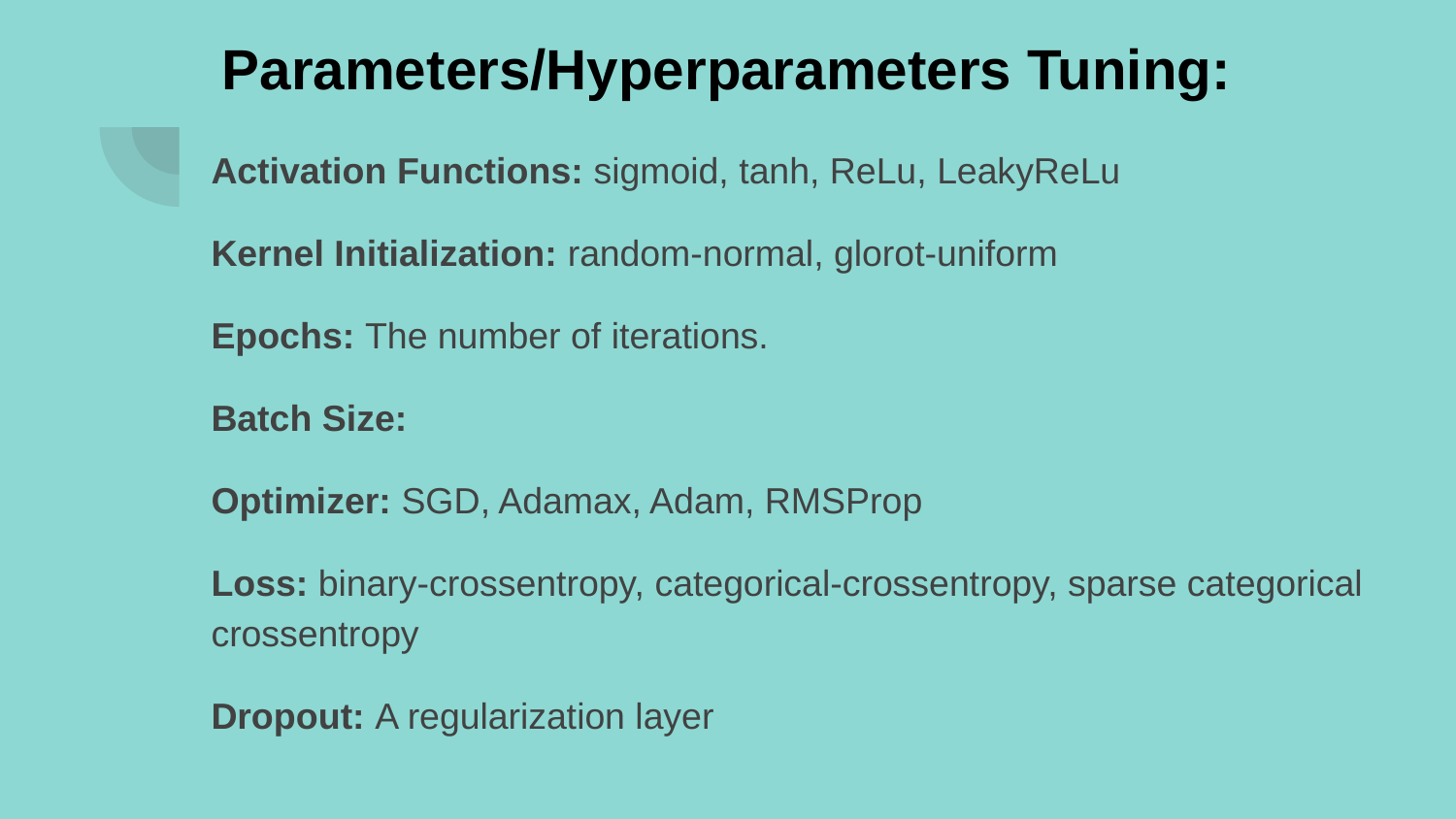

# Parameters/Hyperparameters Tuning:

Activation Functions: sigmoid, tanh, ReLu, LeakyReLu
Kernel Initialization: random-normal, glorot-uniform
Epochs: The number of iterations.
Batch Size:
Optimizer: SGD, Adamax, Adam, RMSProp
Loss: binary-crossentropy, categorical-crossentropy, sparse categorical crossentropy
Dropout: A regularization layer